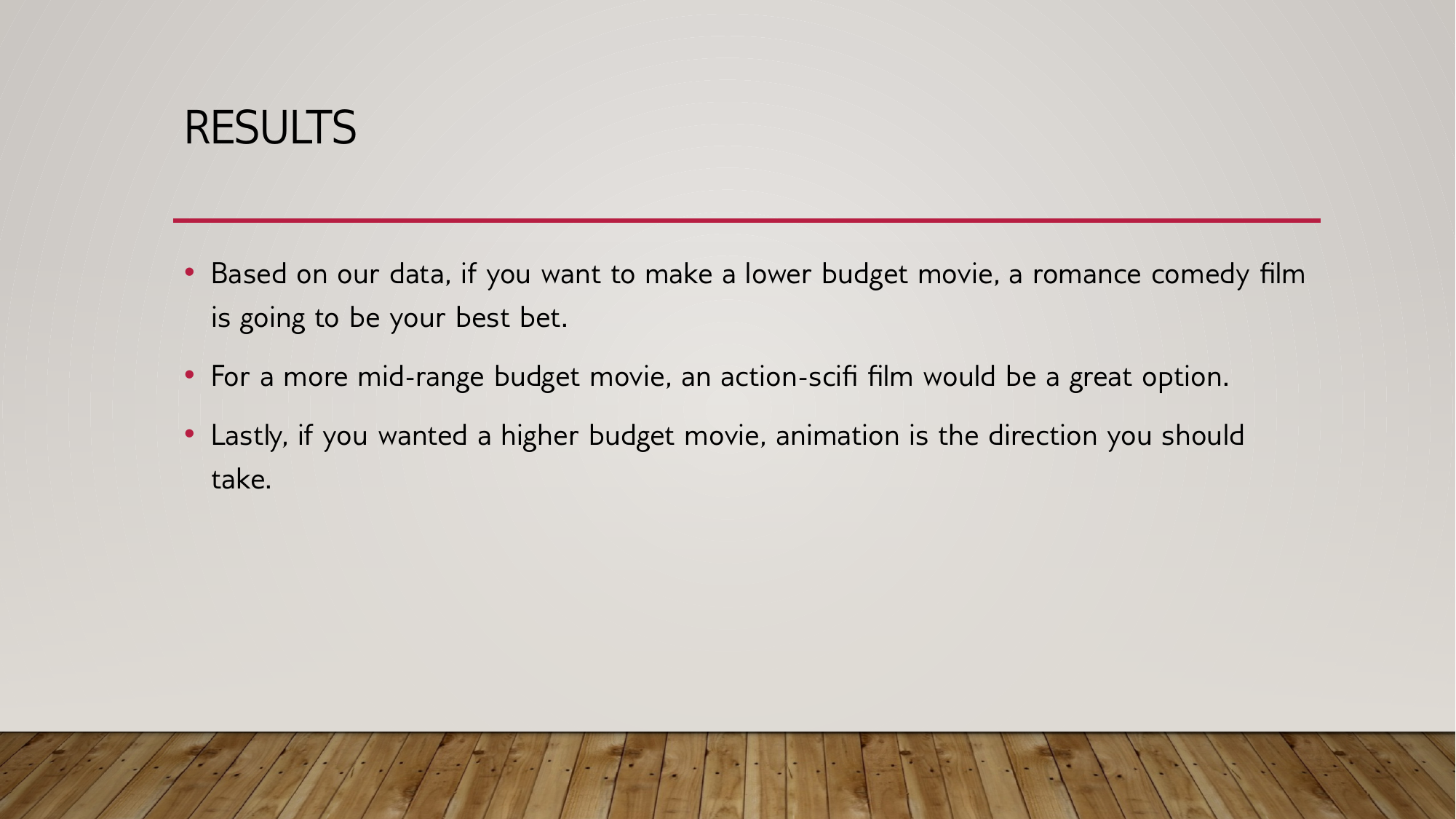

# results
Based on our data, if you want to make a lower budget movie, a romance comedy film is going to be your best bet.
For a more mid-range budget movie, an action-scifi film would be a great option.
Lastly, if you wanted a higher budget movie, animation is the direction you should take.